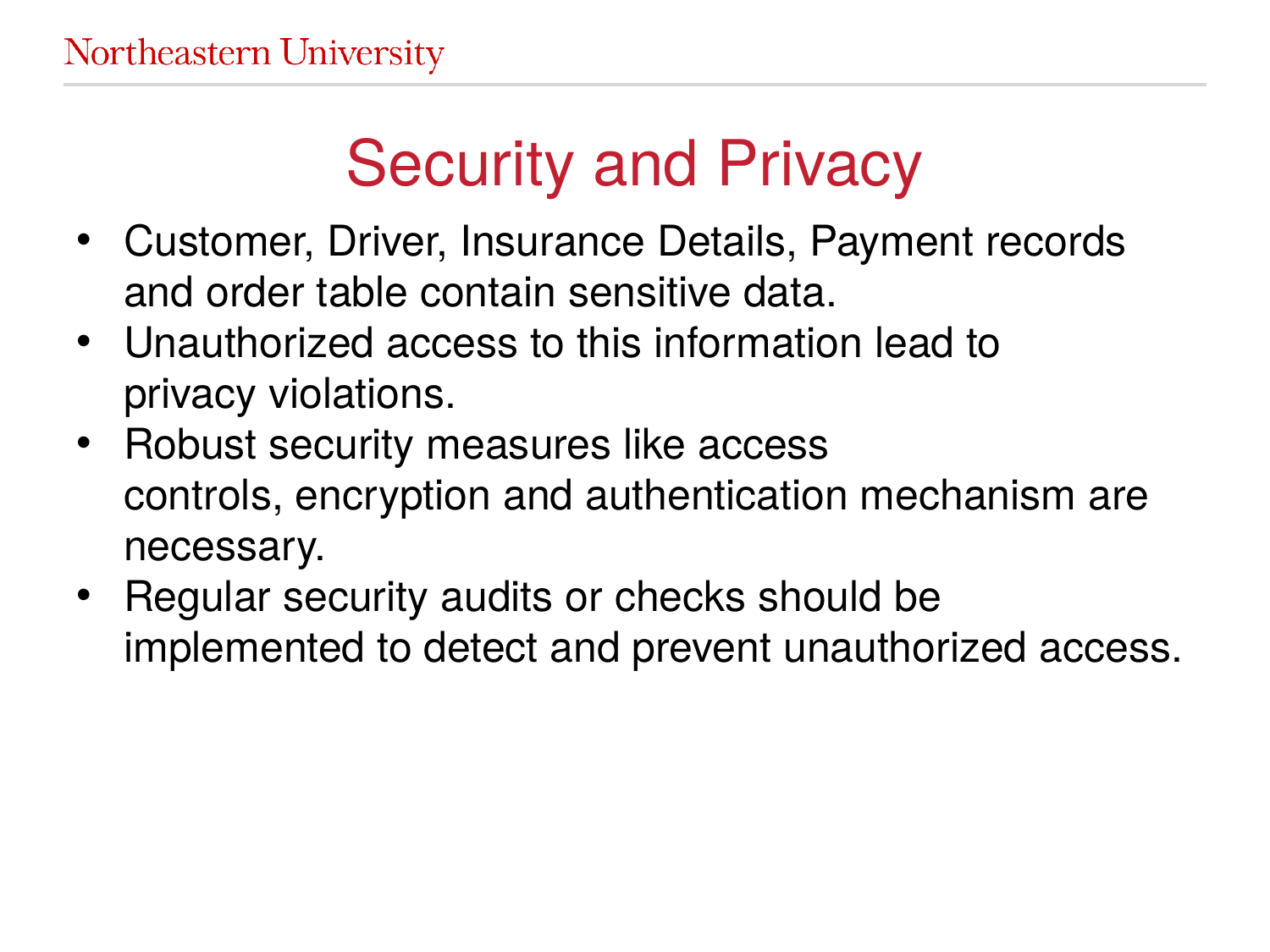

# Security and Privacy
Customer, Driver, Insurance Details, Payment records and order table contain sensitive data.
Unauthorized access to this information lead to privacy violations.
Robust security measures like access controls, encryption and authentication mechanism are necessary.
Regular security audits or checks should be implemented to detect and prevent unauthorized access.